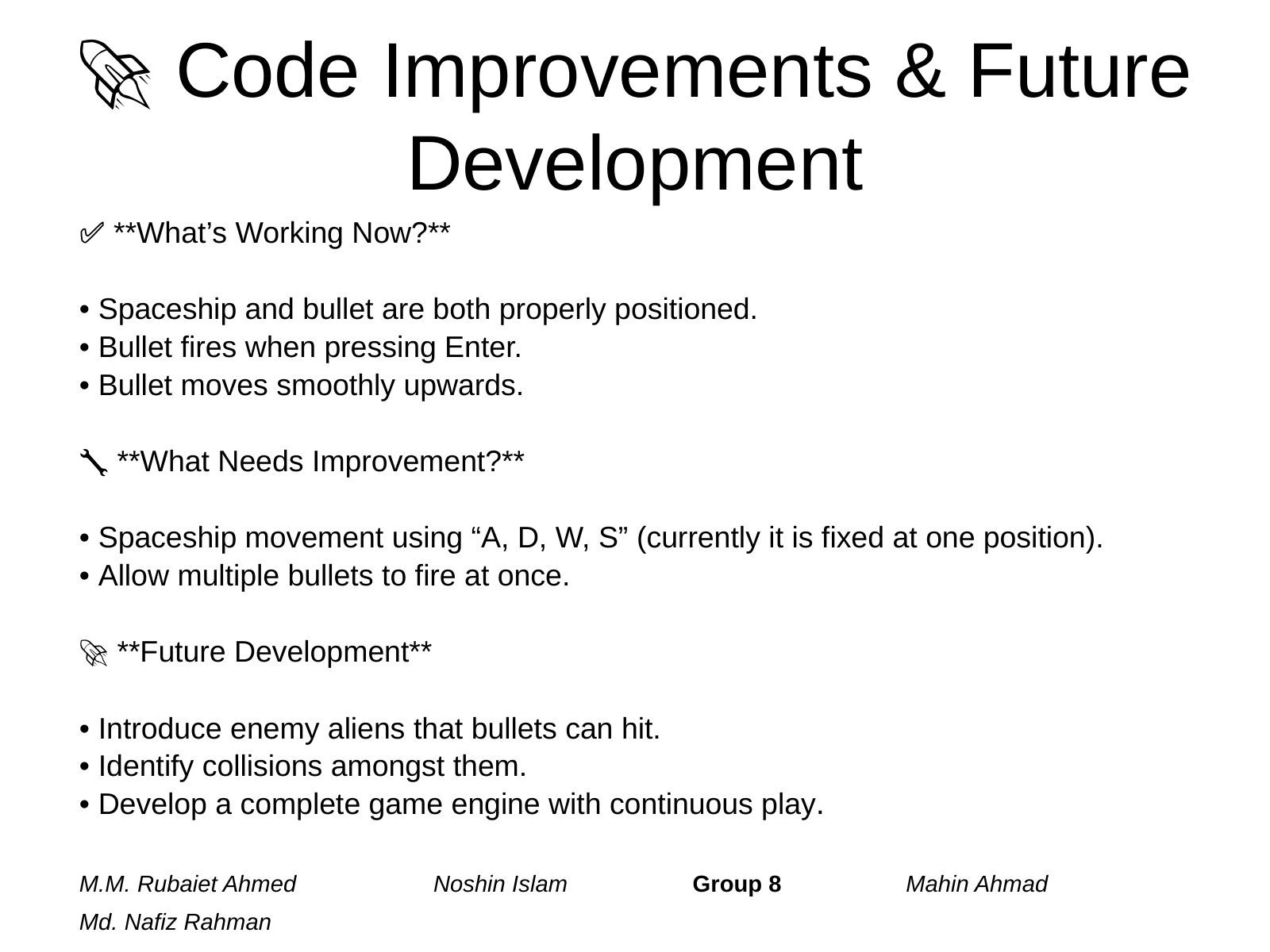

🚀 Code Improvements & Future Development

✅ **What’s Working Now?**

• Spaceship and bullet are both properly positioned.
• Bullet fires when pressing Enter.
• Bullet moves smoothly upwards.

🔧 **What Needs Improvement?**

• Spaceship movement using “A, D, W, S” (currently it is fixed at one position).
• Allow multiple bullets to fire at once.

🚀 **Future Development**

• Introduce enemy aliens that bullets can hit.
• Identify collisions amongst them.
• Develop a complete game engine with continuous play.

M.M. Rubaiet Ahmed                     Noshin Islam                   Group 8                   Mahin Ahmad                      Md. Nafiz Rahman